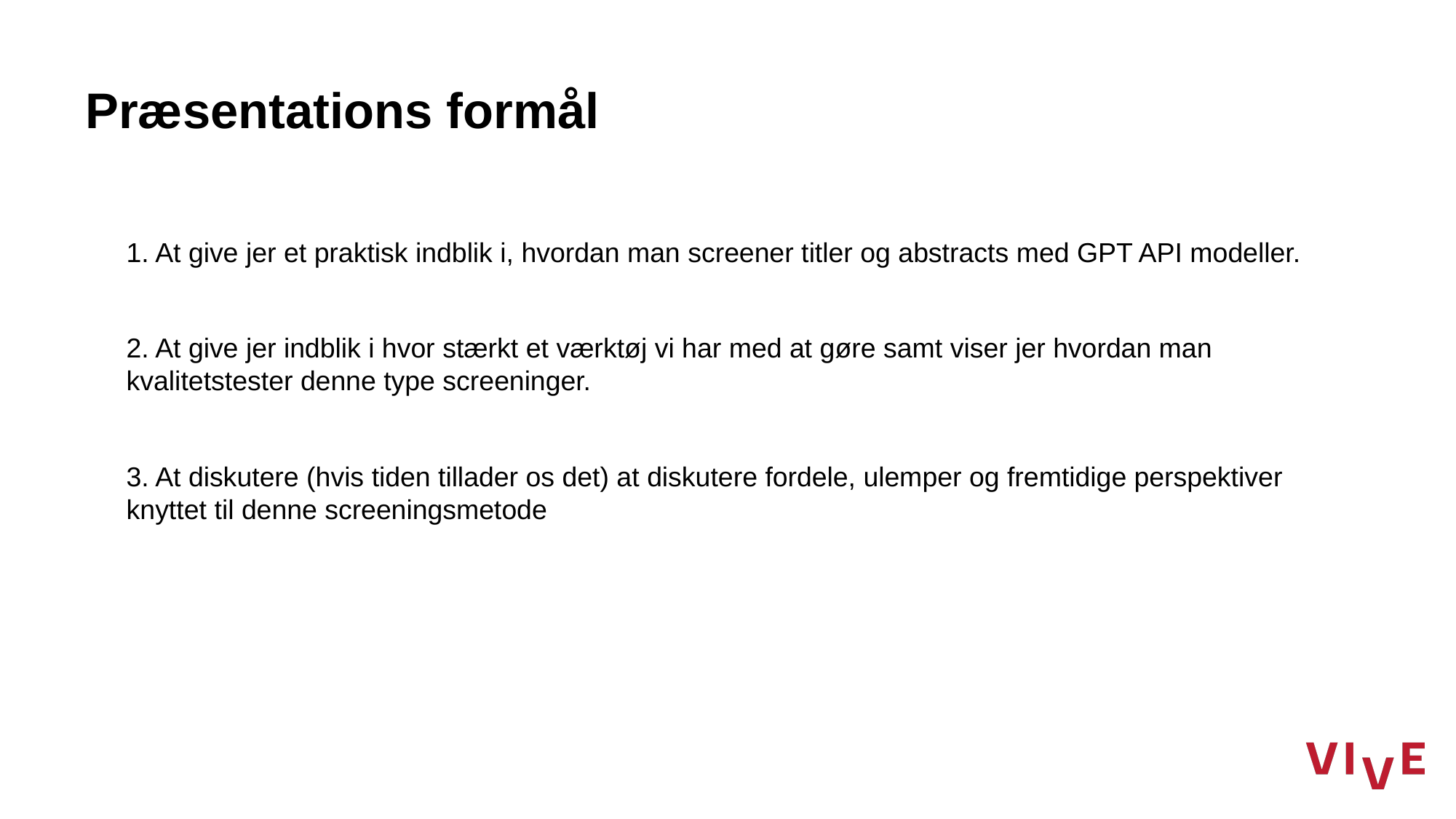

# Præsentations formål

1. At give jer et praktisk indblik i, hvordan man screener titler og abstracts med GPT API modeller.

2. At give jer indblik i hvor stærkt et værktøj vi har med at gøre samt viser jer hvordan man kvalitetstester denne type screeninger.

3. At diskutere (hvis tiden tillader os det) at diskutere fordele, ulemper og fremtidige perspektiver knyttet til denne screeningsmetode